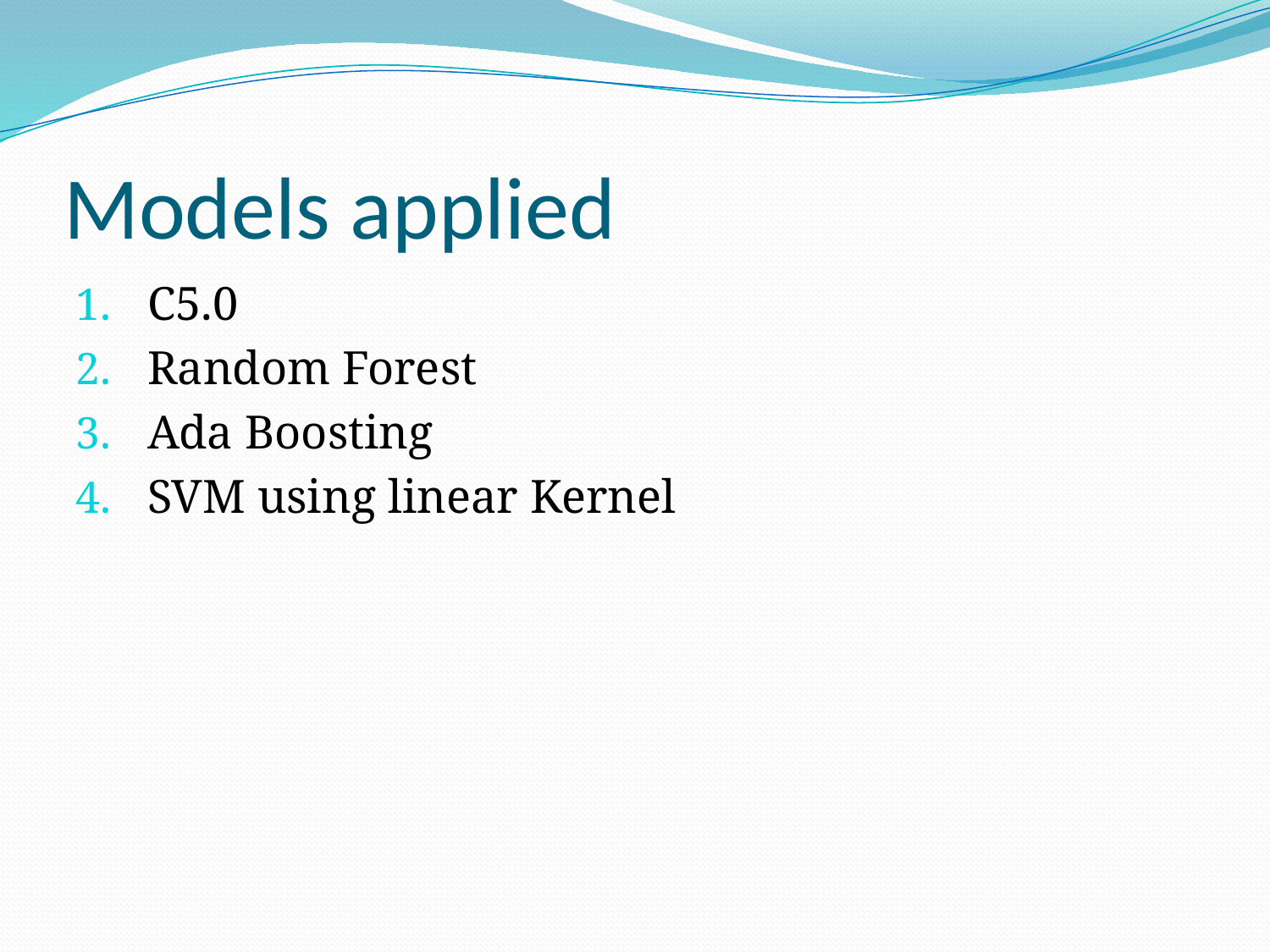

# Models applied
C5.0
Random Forest
Ada Boosting
SVM using linear Kernel